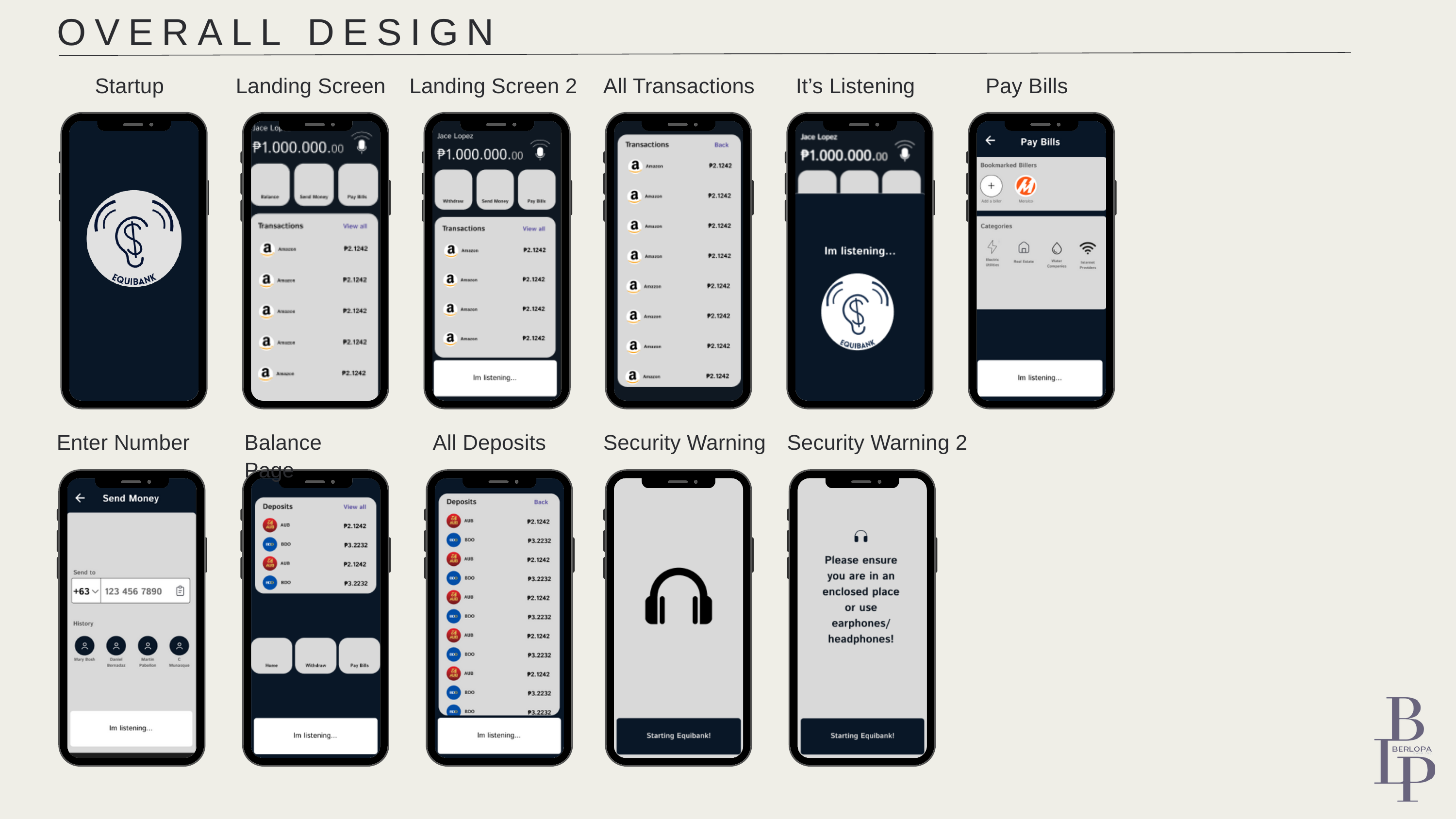

OVERALL DESIGN

Startup
Landing Screen
Landing Screen 2
All Transactions
It’s Listening
Pay Bills

Enter Number
Balance Page
All Deposits
Security Warning
Security Warning 2